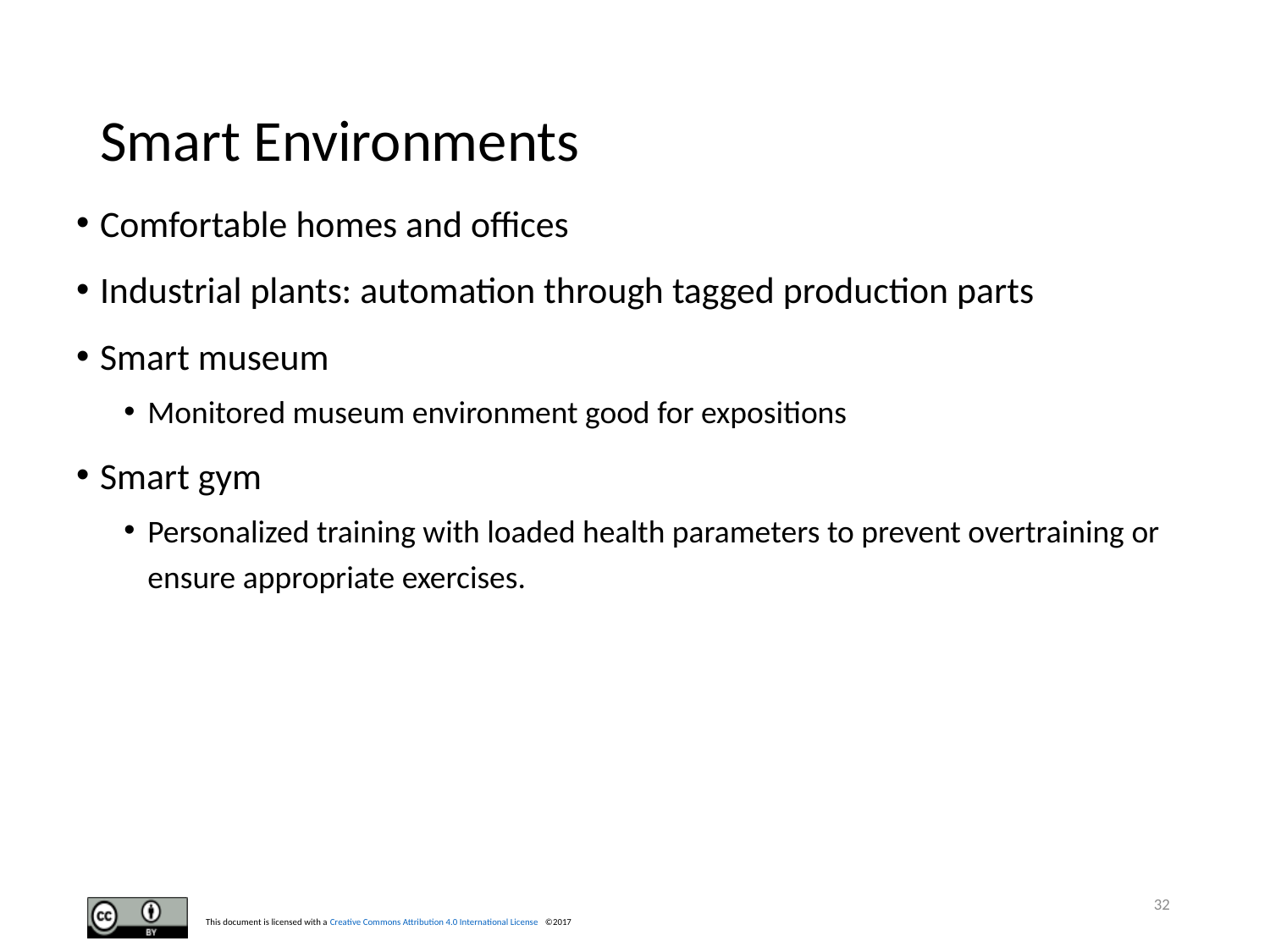

# Smart Environments
Comfortable homes and offices
Industrial plants: automation through tagged production parts
Smart museum
Monitored museum environment good for expositions
Smart gym
Personalized training with loaded health parameters to prevent overtraining or ensure appropriate exercises.
32